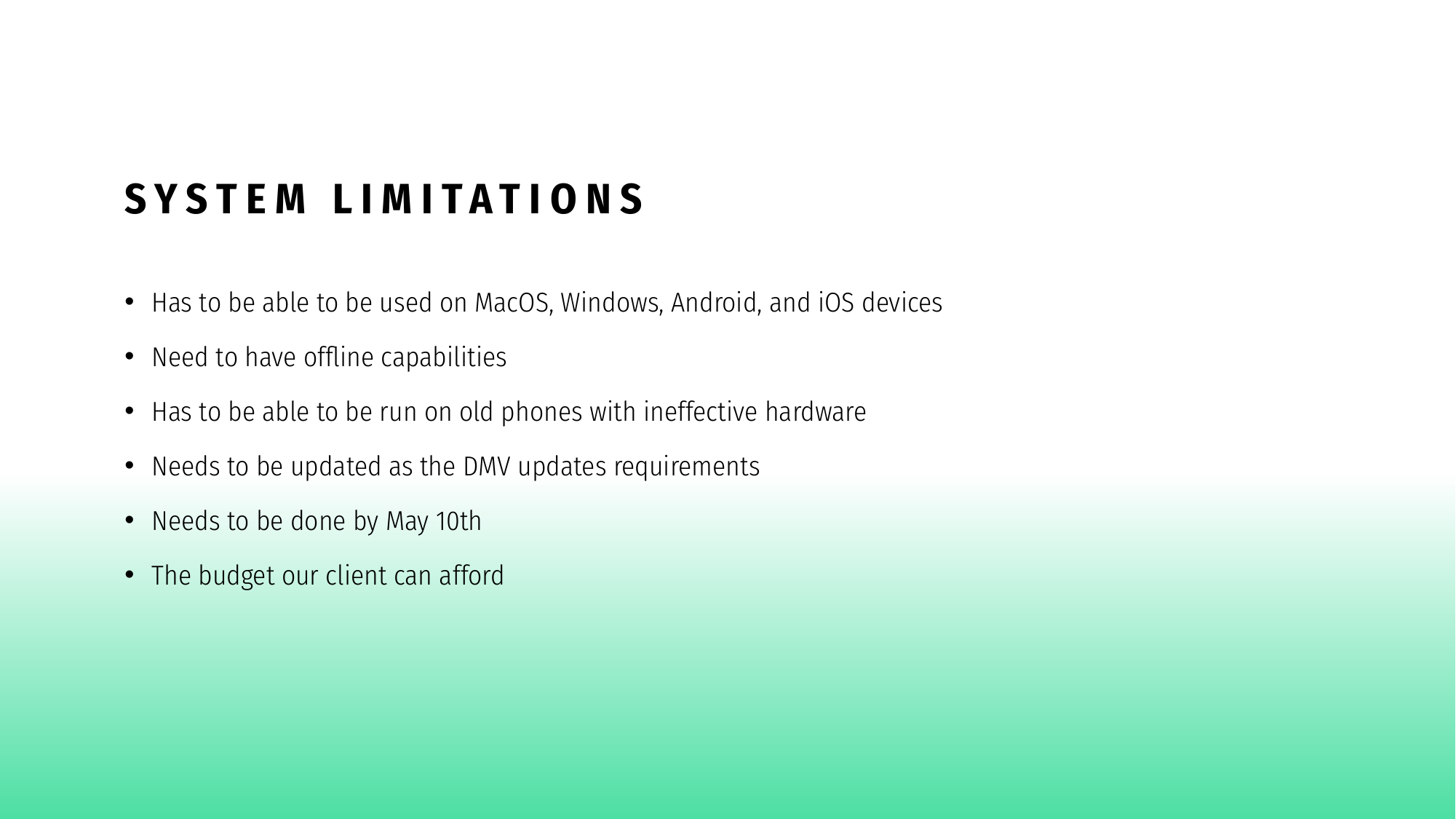

# System Limitations
Has to be able to be used on MacOS, Windows, Android, and iOS devices
Need to have offline capabilities
Has to be able to be run on old phones with ineffective hardware
Needs to be updated as the DMV updates requirements
Needs to be done by May 10th
The budget our client can afford